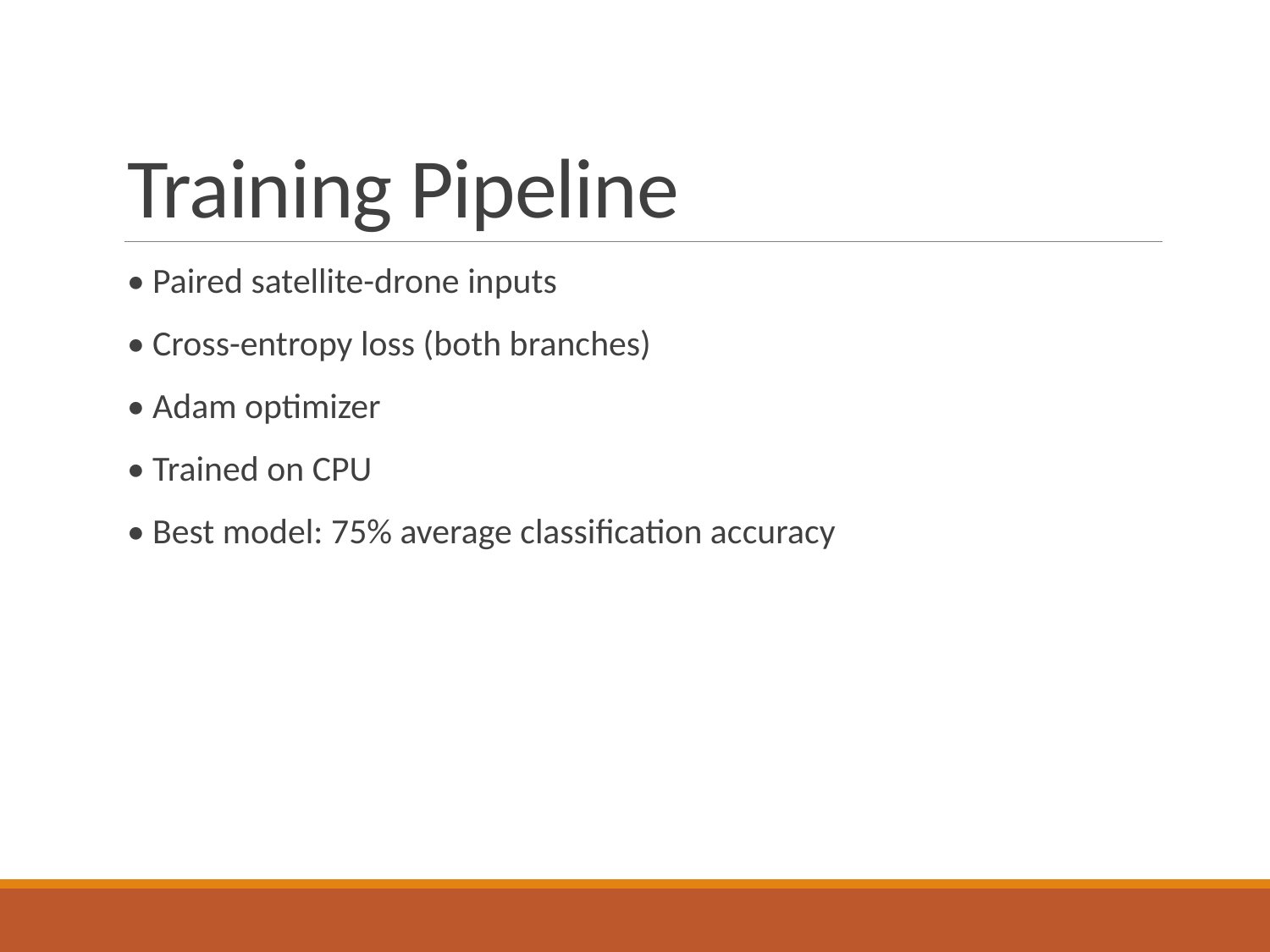

# Training Pipeline
• Paired satellite-drone inputs
• Cross-entropy loss (both branches)
• Adam optimizer
• Trained on CPU
• Best model: 75% average classification accuracy